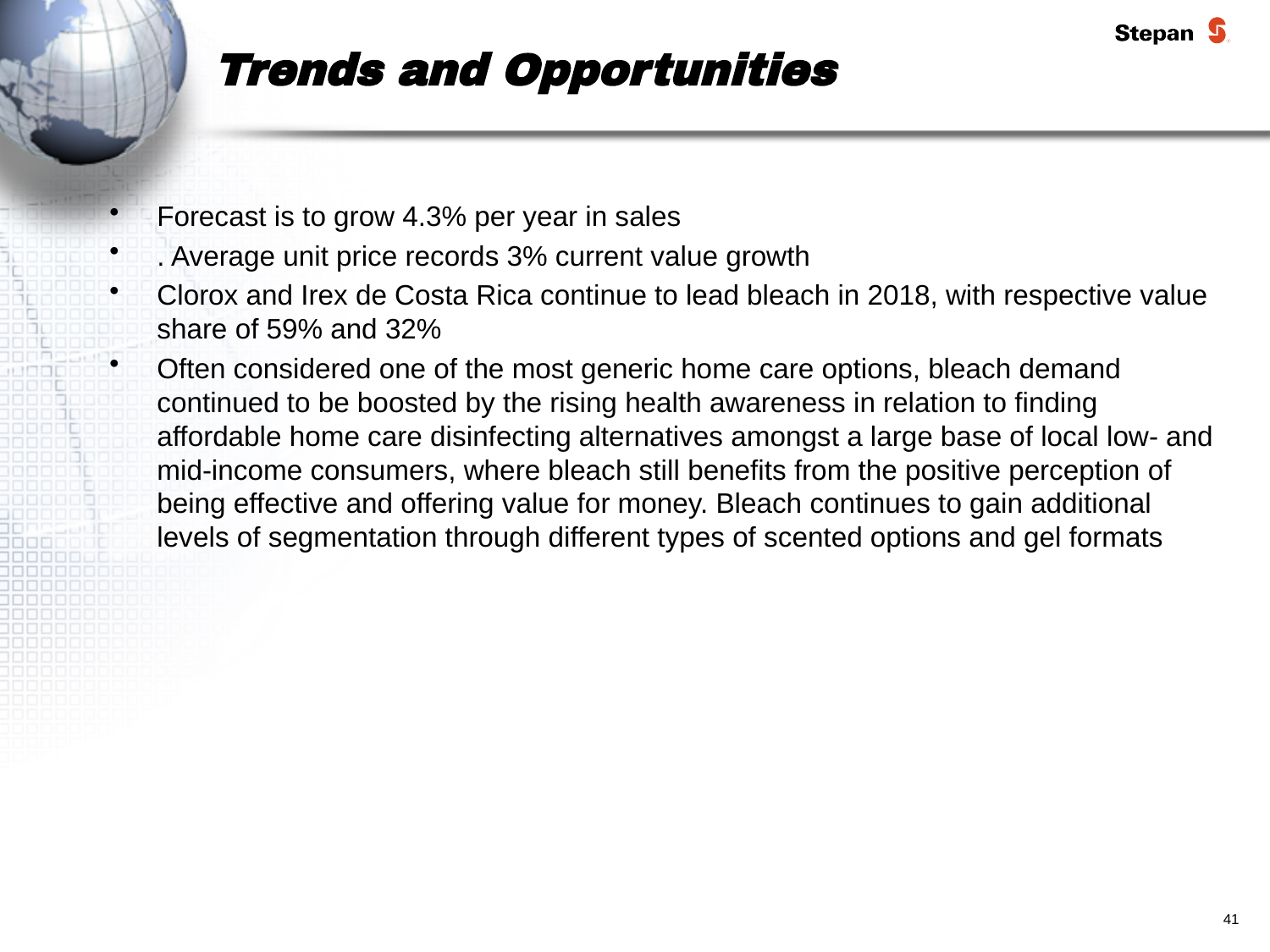

# Trends and Opportunities
Forecast is to grow 4.3% per year in sales
. Average unit price records 3% current value growth
Clorox and Irex de Costa Rica continue to lead bleach in 2018, with respective value share of 59% and 32%
Often considered one of the most generic home care options, bleach demand continued to be boosted by the rising health awareness in relation to finding affordable home care disinfecting alternatives amongst a large base of local low- and mid-income consumers, where bleach still benefits from the positive perception of being effective and offering value for money. Bleach continues to gain additional levels of segmentation through different types of scented options and gel formats
41